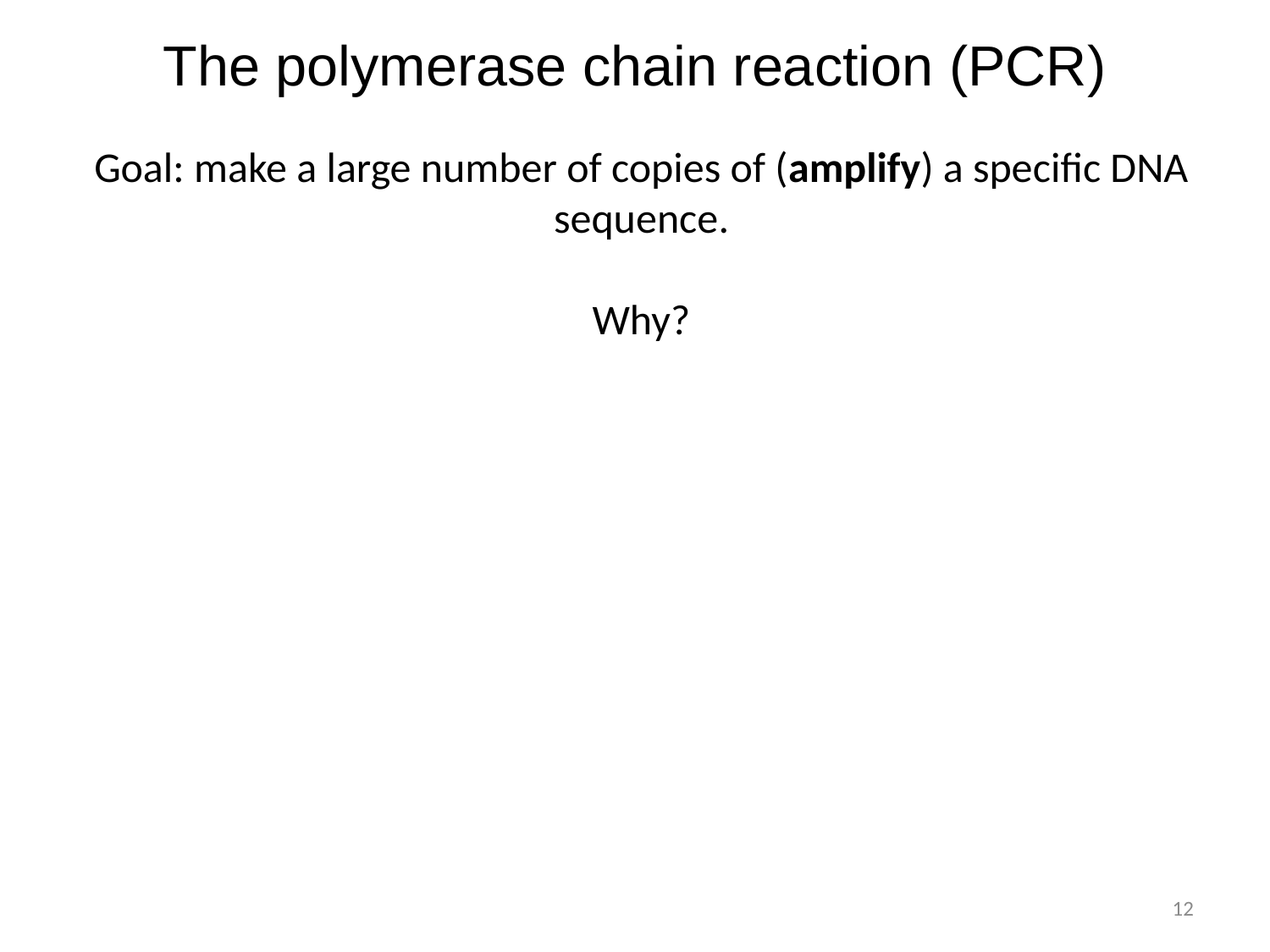

The polymerase chain reaction (PCR)
Goal: make a large number of copies of (amplify) a specific DNA sequence.

Why?
12